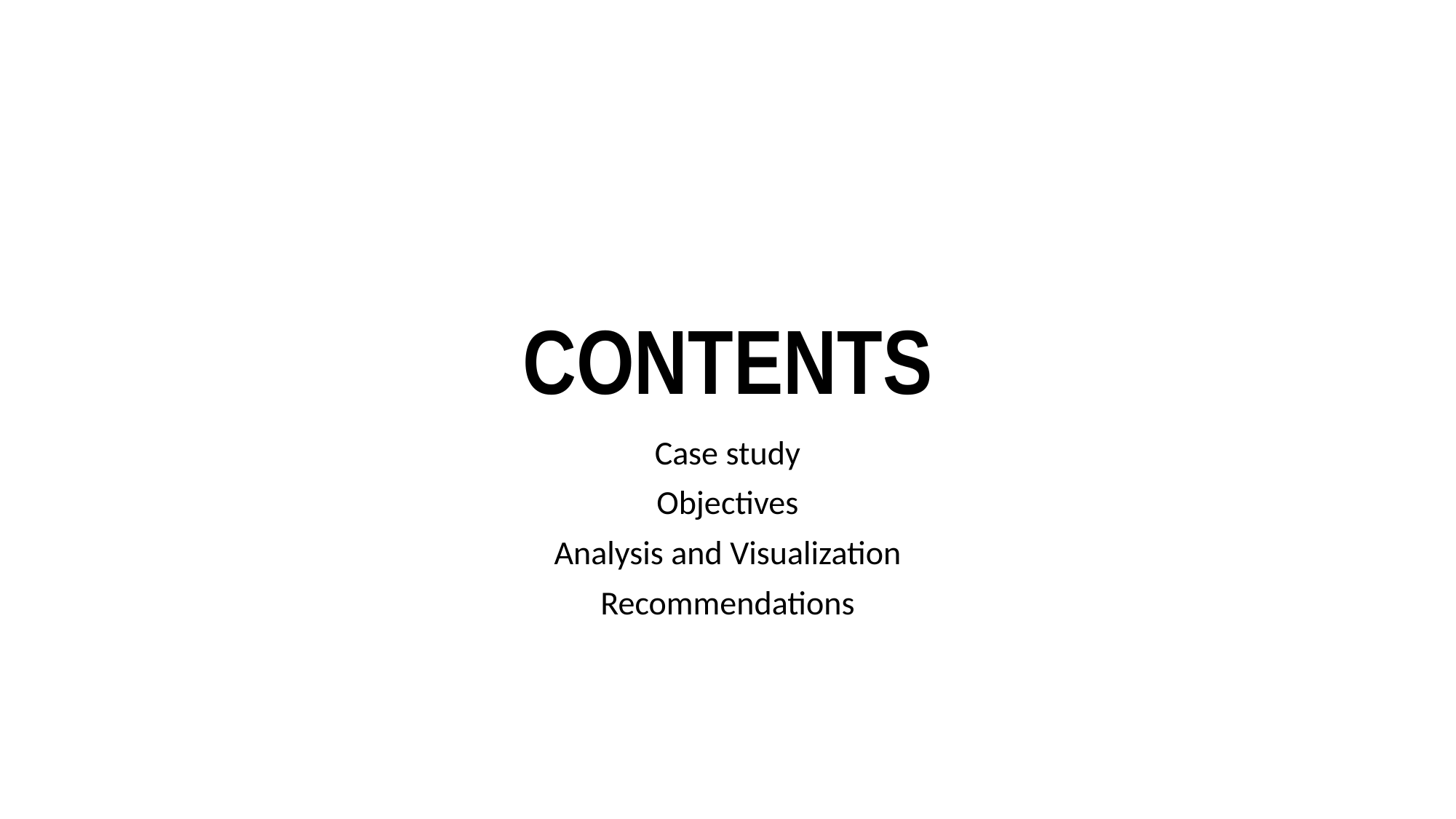

# CONTENTS
Case study
Objectives
Analysis and Visualization
Recommendations